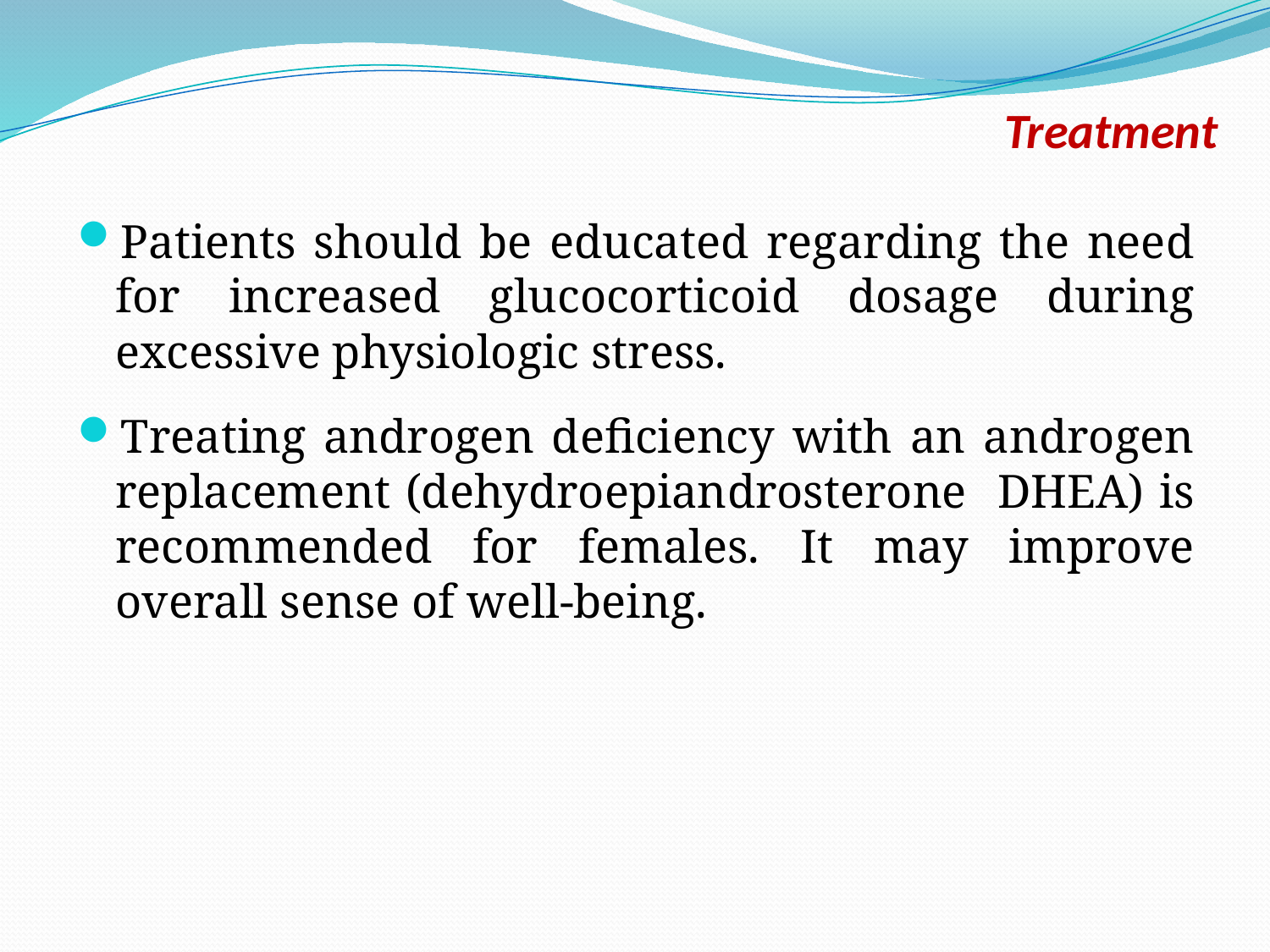

# Treatment
Patients should be educated regarding the need for increased glucocorticoid dosage during excessive physiologic stress.
Treating androgen deficiency with an androgen replacement (dehydroepiandrosterone  DHEA) is recommended for females. It may improve overall sense of well-being.